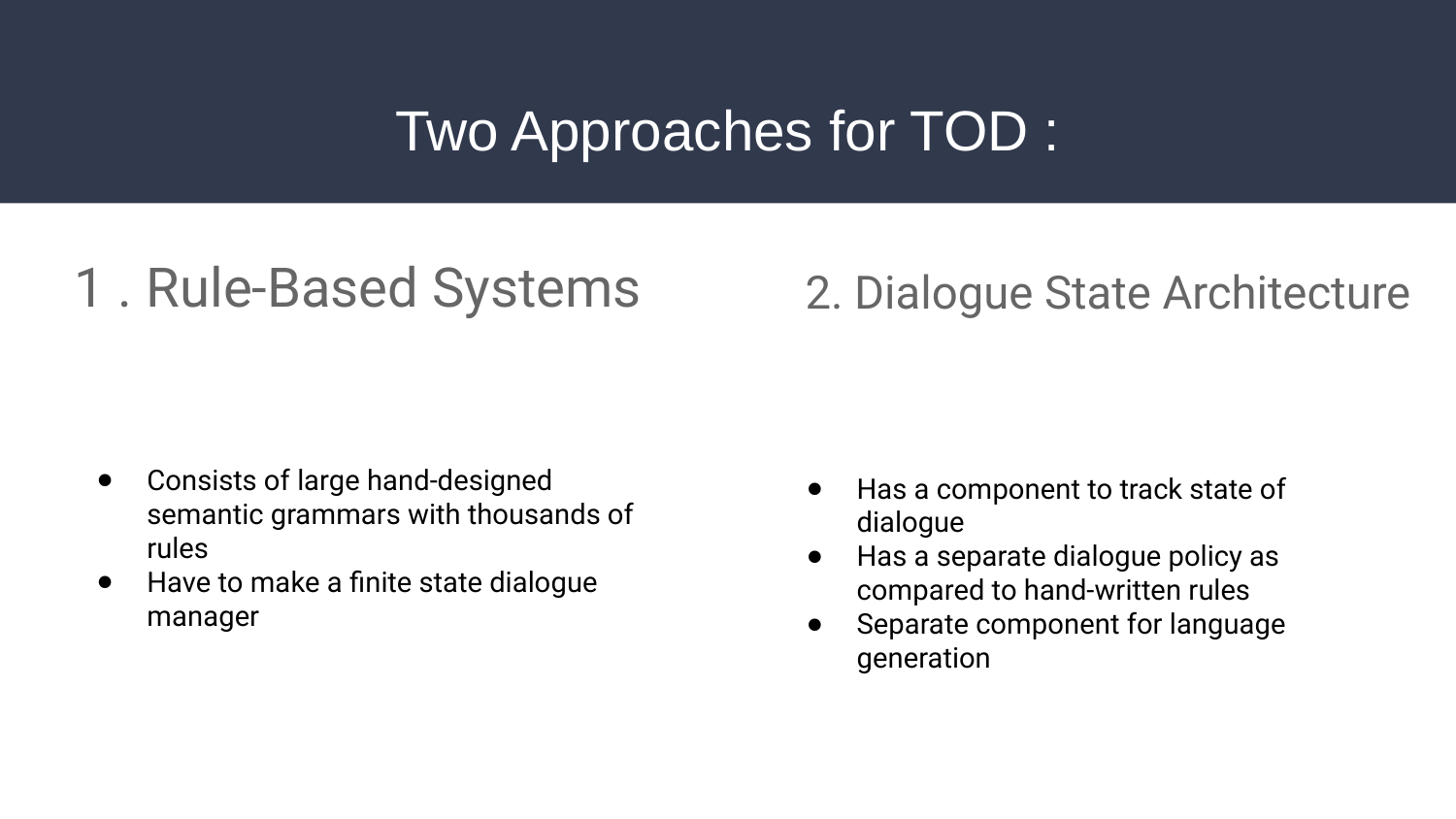

# Two Approaches for TOD :
1 . Rule-Based Systems
2. Dialogue State Architecture
Consists of large hand-designed semantic grammars with thousands of rules
Have to make a finite state dialogue manager
Has a component to track state of dialogue
Has a separate dialogue policy as compared to hand-written rules
Separate component for language generation